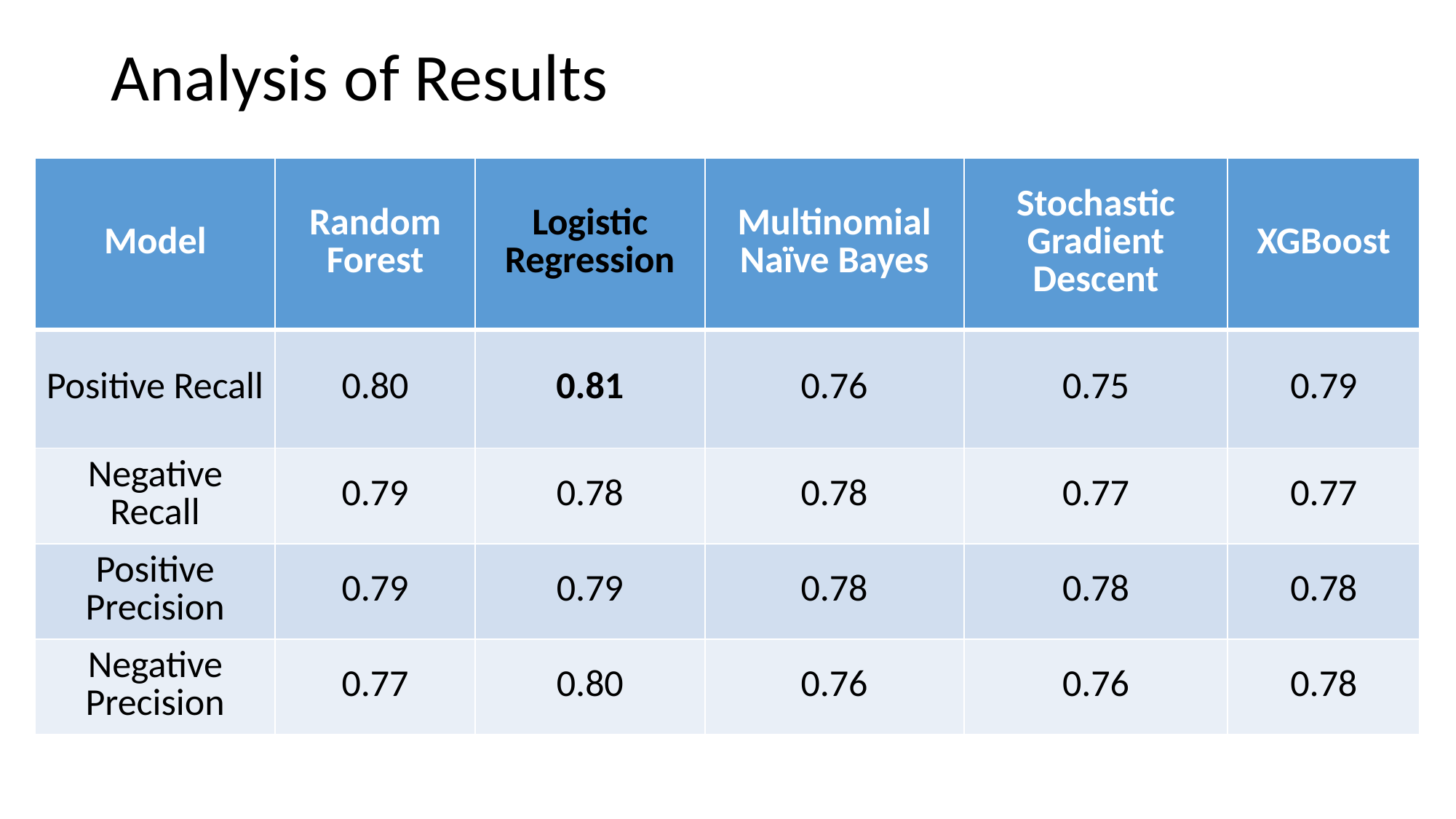

# Analysis of Results
| Model | Random Forest | Logistic Regression | Multinomial Naïve Bayes | Stochastic Gradient Descent | XGBoost |
| --- | --- | --- | --- | --- | --- |
| Positive Recall | 0.80 | 0.81 | 0.76 | 0.75 | 0.79 |
| Negative Recall | 0.79 | 0.78 | 0.78 | 0.77 | 0.77 |
| Positive Precision | 0.79 | 0.79 | 0.78 | 0.78 | 0.78 |
| Negative Precision | 0.77 | 0.80 | 0.76 | 0.76 | 0.78 |